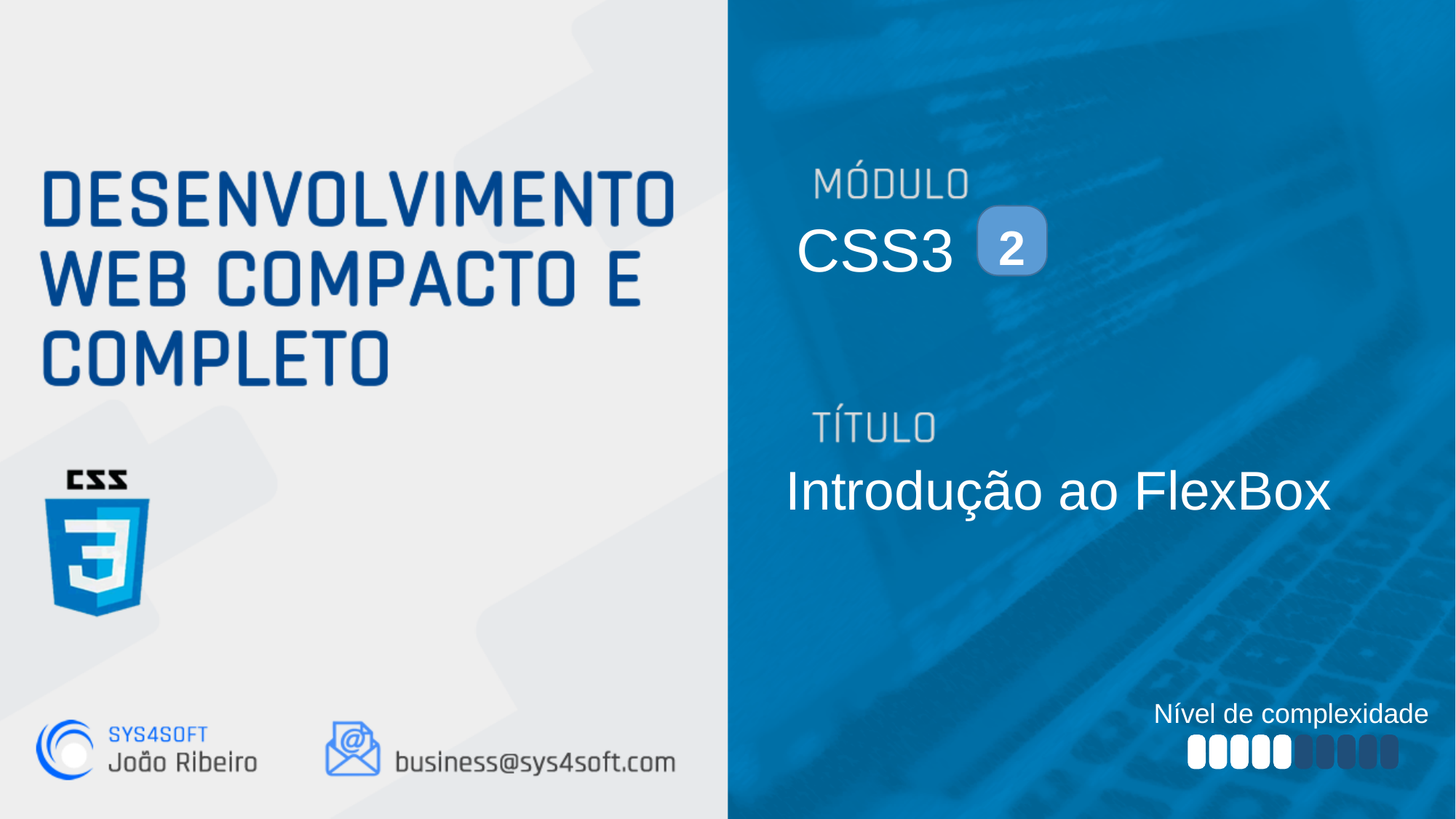

CSS3
2
Introdução ao FlexBox
Nível de complexidade